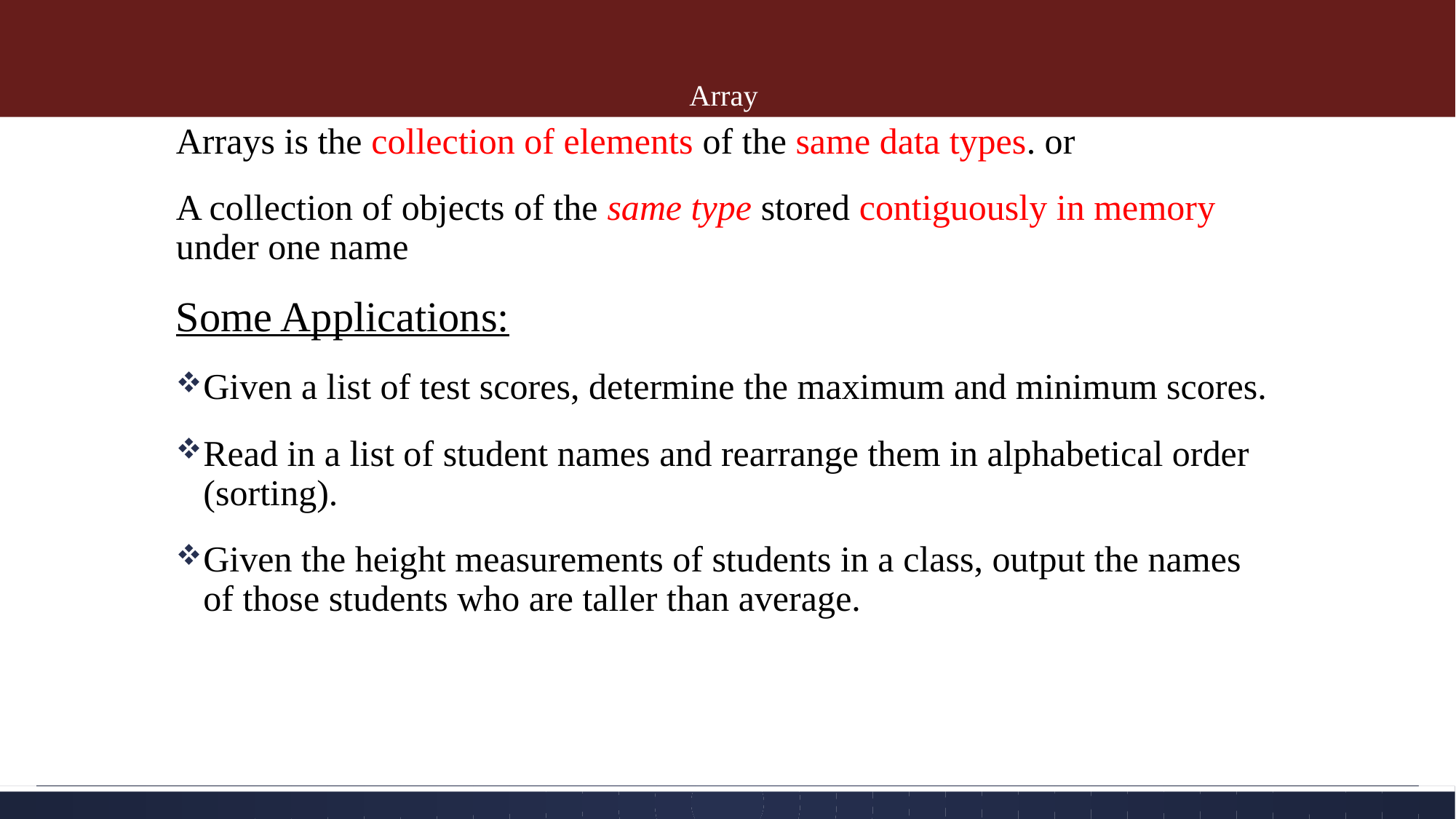

# Array
Arrays is the collection of elements of the same data types. or
A collection of objects of the same type stored contiguously in memory under one name
Some Applications:
Given a list of test scores, determine the maximum and minimum scores.
Read in a list of student names and rearrange them in alphabetical order (sorting).
Given the height measurements of students in a class, output the names of those students who are taller than average.